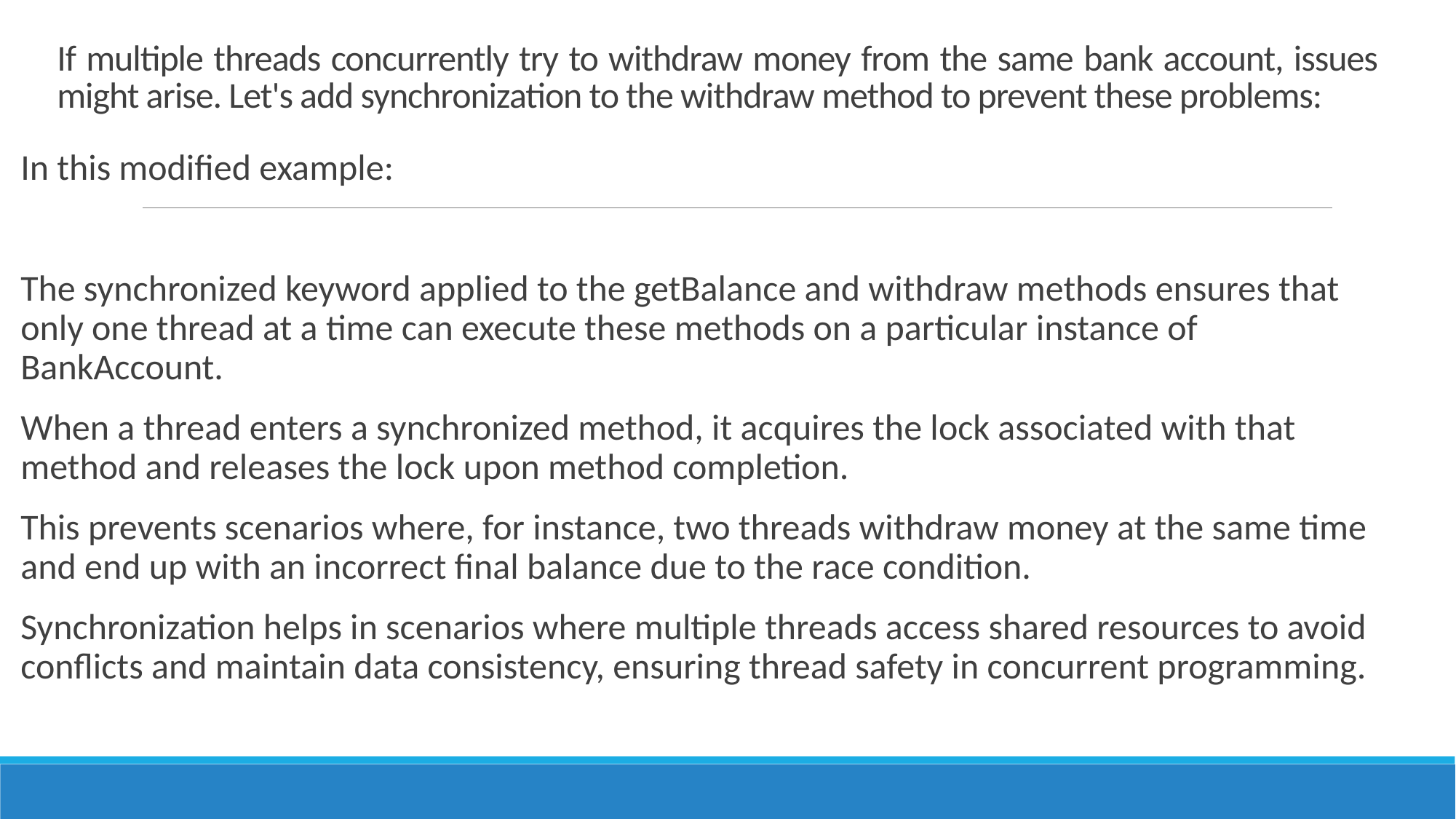

# If multiple threads concurrently try to withdraw money from the same bank account, issues might arise. Let's add synchronization to the withdraw method to prevent these problems:
In this modified example:

The synchronized keyword applied to the getBalance and withdraw methods ensures that only one thread at a time can execute these methods on a particular instance of BankAccount.
When a thread enters a synchronized method, it acquires the lock associated with that method and releases the lock upon method completion.
This prevents scenarios where, for instance, two threads withdraw money at the same time and end up with an incorrect final balance due to the race condition.
Synchronization helps in scenarios where multiple threads access shared resources to avoid conflicts and maintain data consistency, ensuring thread safety in concurrent programming.